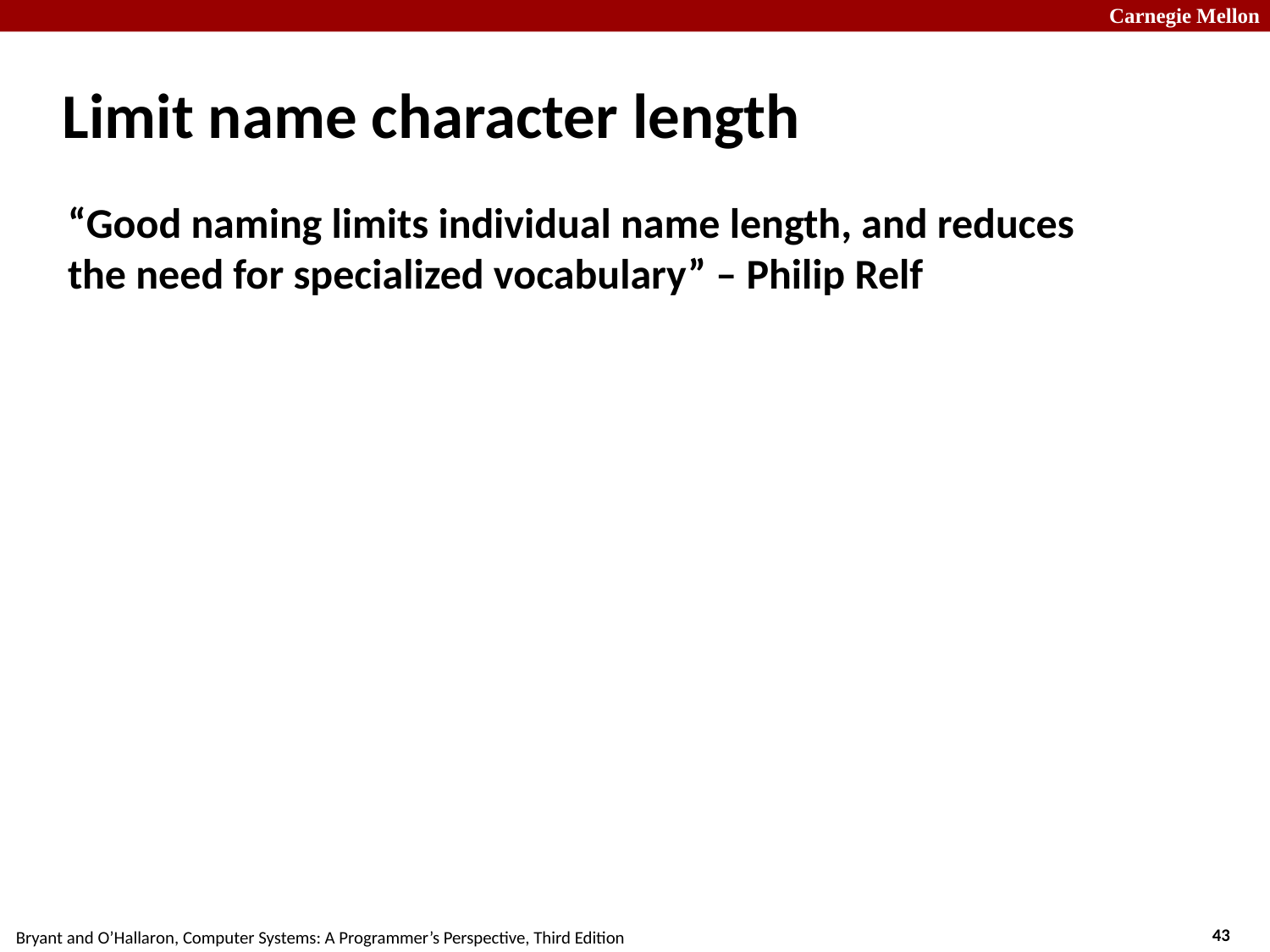

# Limit name character length
“Good naming limits individual name length, and reduces the need for specialized vocabulary” – Philip Relf